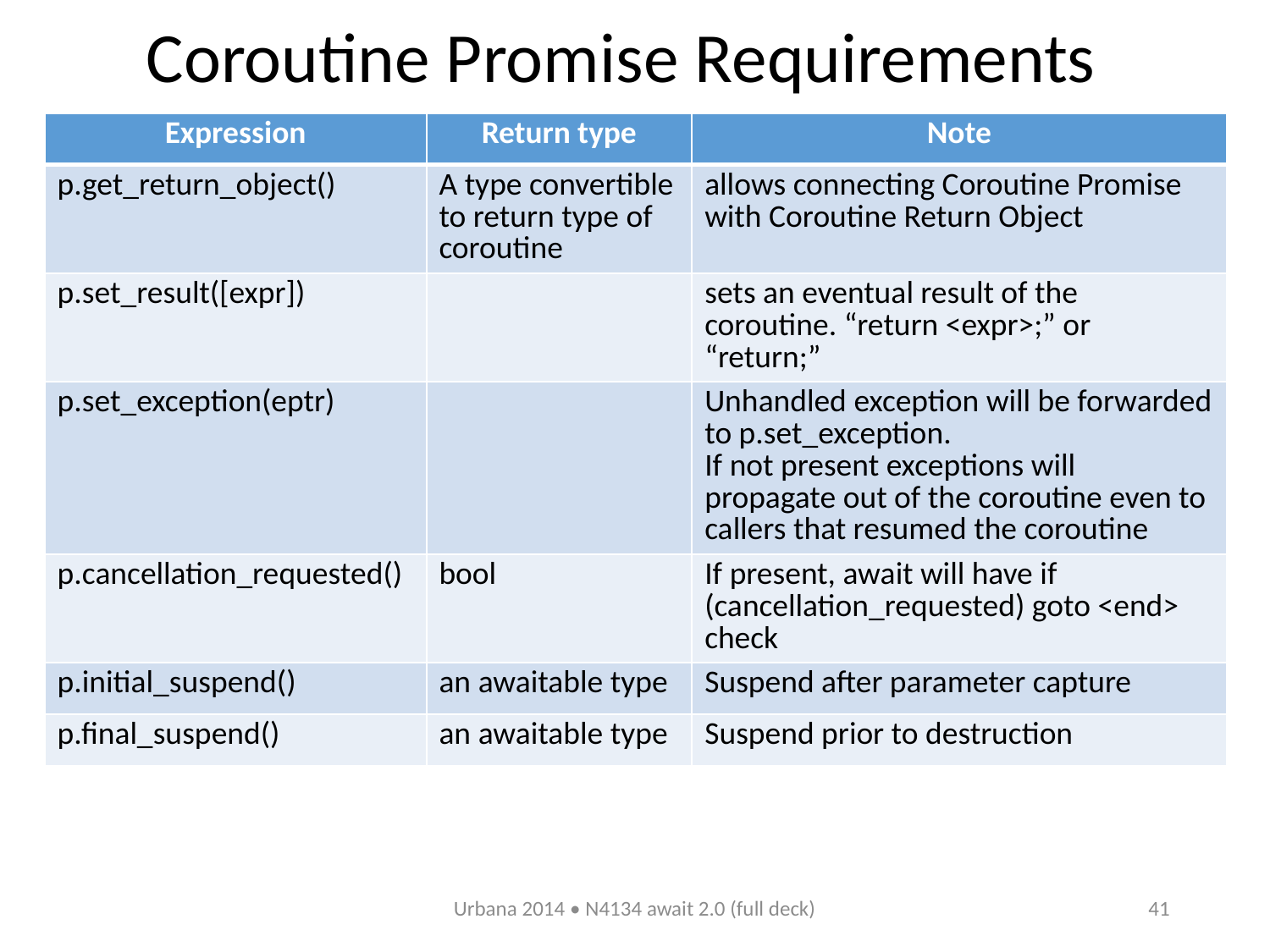

# Coroutine Promise Requirements
| Expression | Return type | Note |
| --- | --- | --- |
| p.get\_return\_object() | A type convertible to return type of coroutine | allows connecting Coroutine Promise with Coroutine Return Object |
| p.set\_result([expr]) |  | sets an eventual result of the coroutine. “return <expr>;” or “return;” |
| p.set\_exception(eptr) |  | Unhandled exception will be forwarded to p.set\_exception. If not present exceptions will propagate out of the coroutine even to callers that resumed the coroutine |
| p.cancellation\_requested() | bool | If present, await will have if (cancellation\_requested) goto <end> check |
| p.initial\_suspend() | an awaitable type | Suspend after parameter capture |
| p.final\_suspend() | an awaitable type | Suspend prior to destruction |
Urbana 2014 • N4134 await 2.0 (full deck)
41